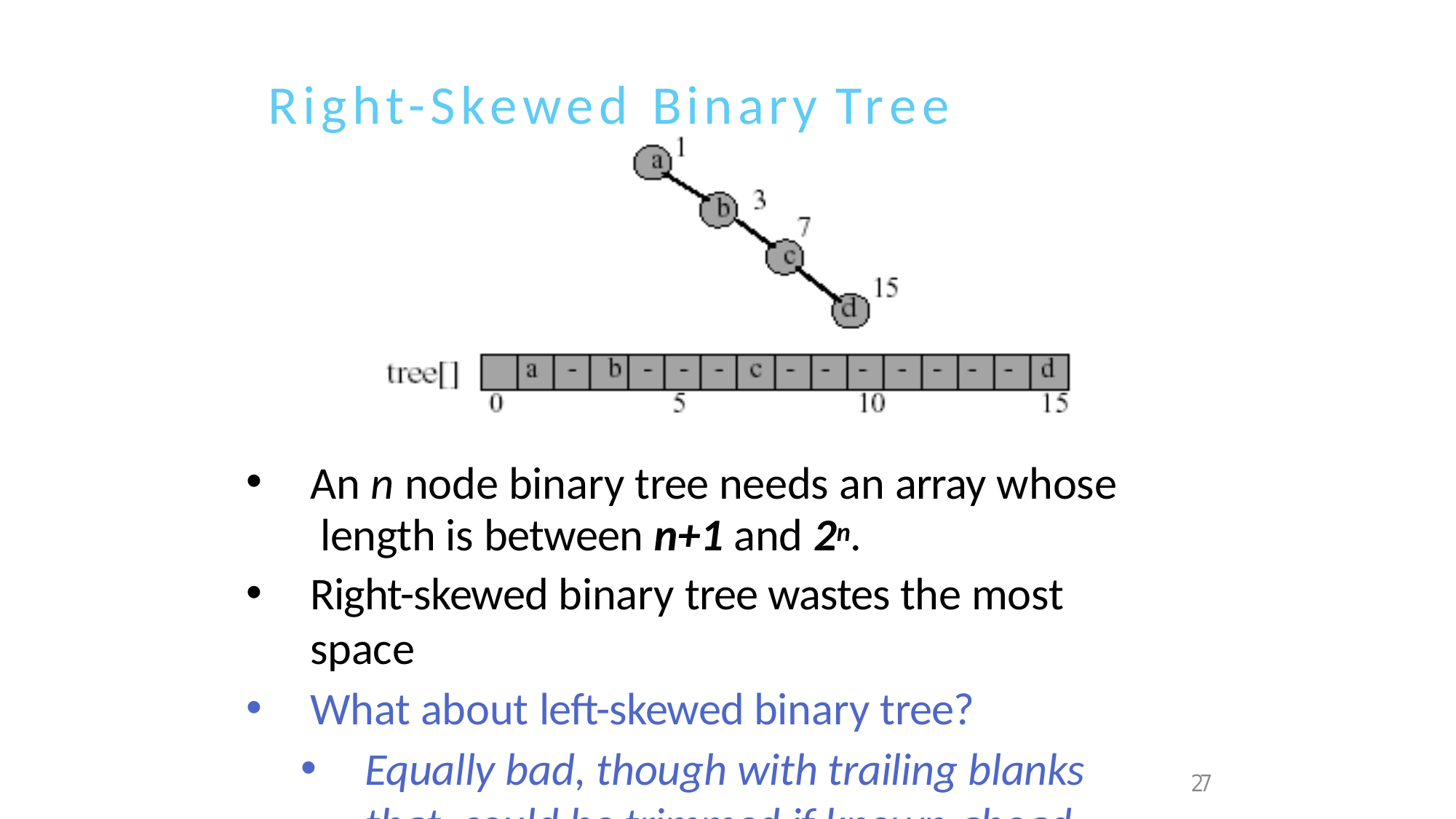

# Right-Skewed Binary Tree

An n node binary tree needs an array whose  length is between n+1 and 2n.
Right-skewed binary tree wastes the most space
What about left-skewed binary tree?
Equally bad, though with trailing blanks that  could be trimmed if known ahead
27